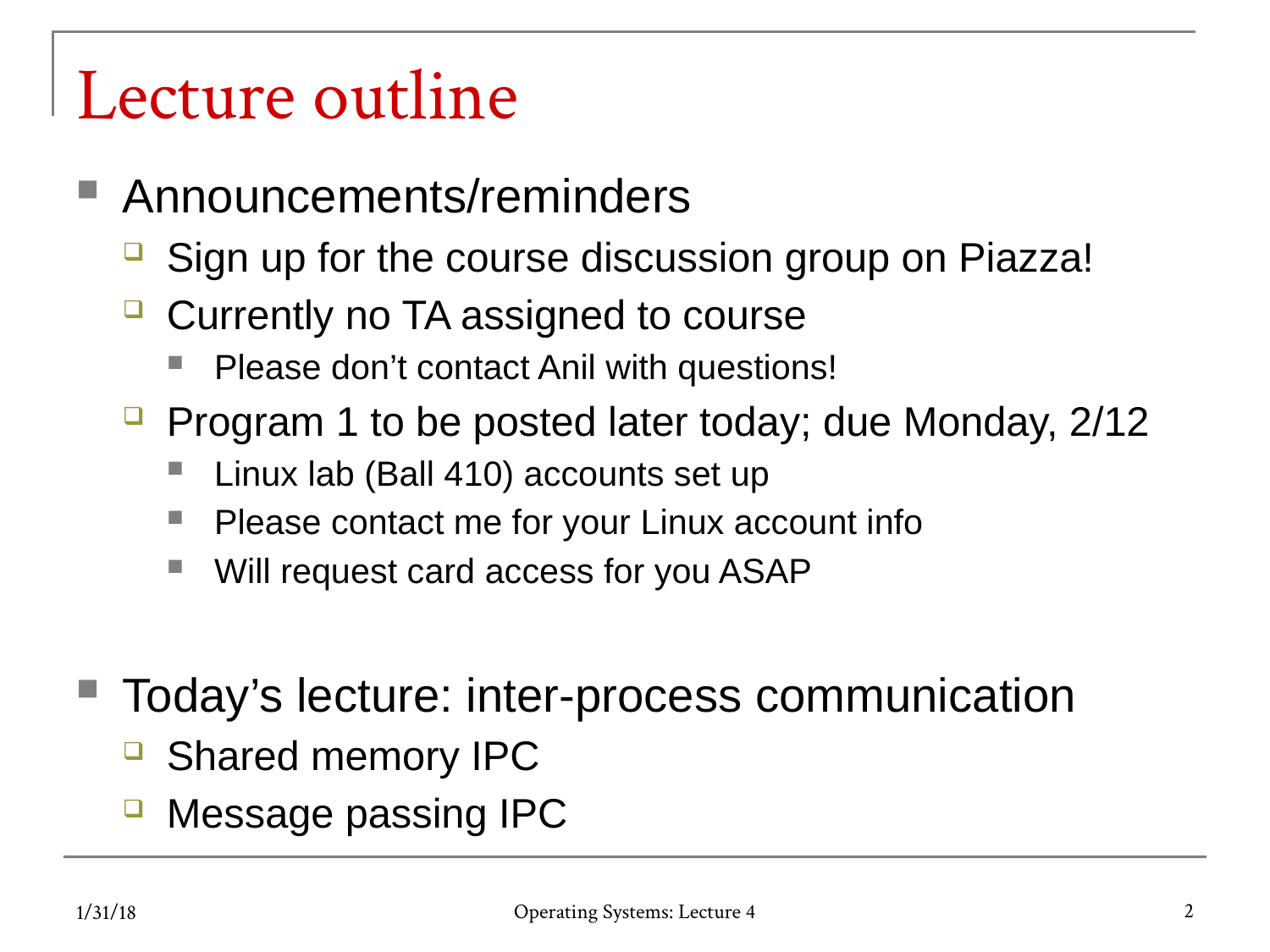

# Lecture outline
Announcements/reminders
Sign up for the course discussion group on Piazza!
Currently no TA assigned to course
Please don’t contact Anil with questions!
Program 1 to be posted later today; due Monday, 2/12
Linux lab (Ball 410) accounts set up
Please contact me for your Linux account info
Will request card access for you ASAP

Today’s lecture: inter-process communication
Shared memory IPC
Message passing IPC

1/31/18
2
Operating Systems: Lecture 4